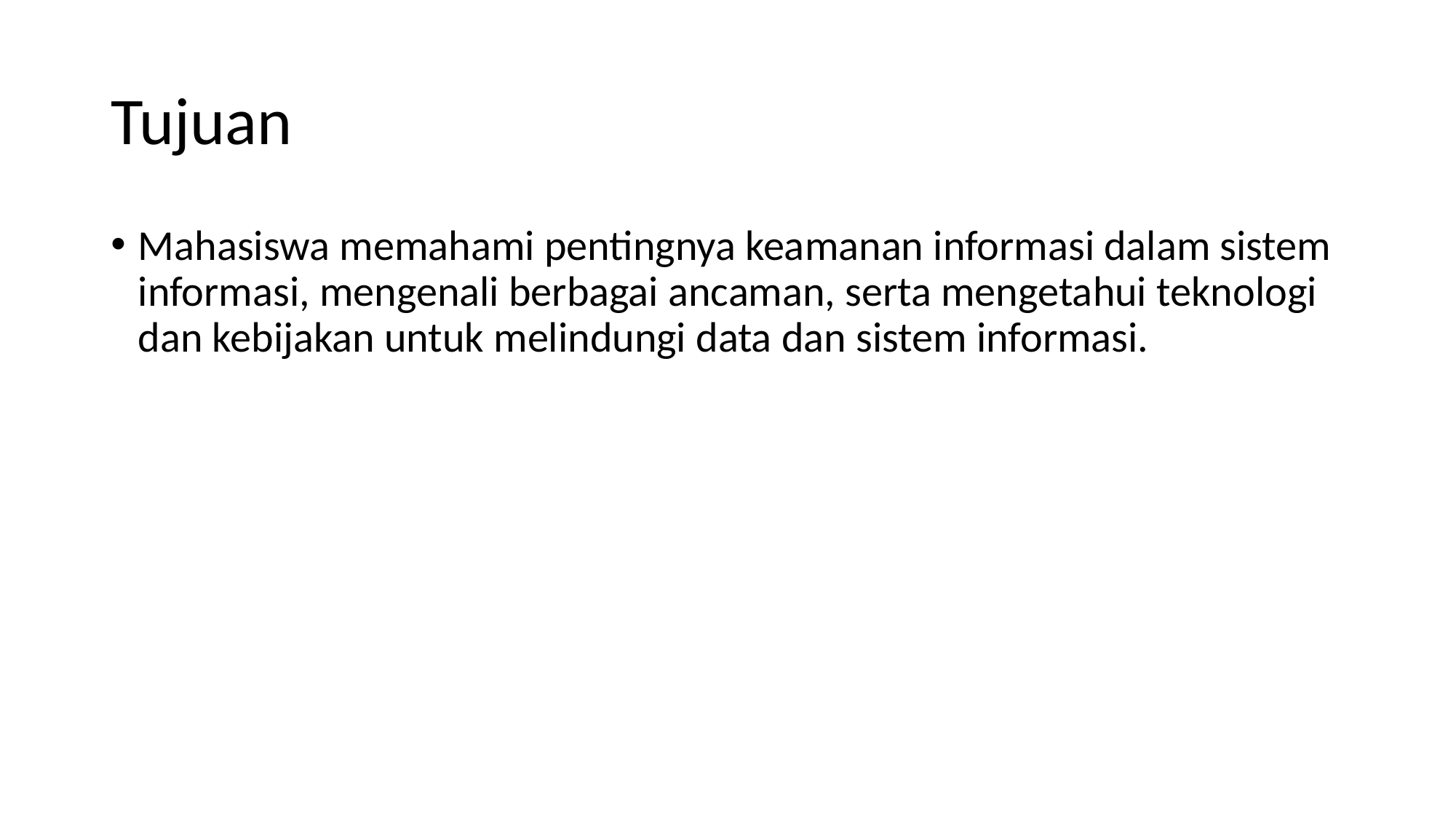

# Tujuan
Mahasiswa memahami pentingnya keamanan informasi dalam sistem informasi, mengenali berbagai ancaman, serta mengetahui teknologi dan kebijakan untuk melindungi data dan sistem informasi.